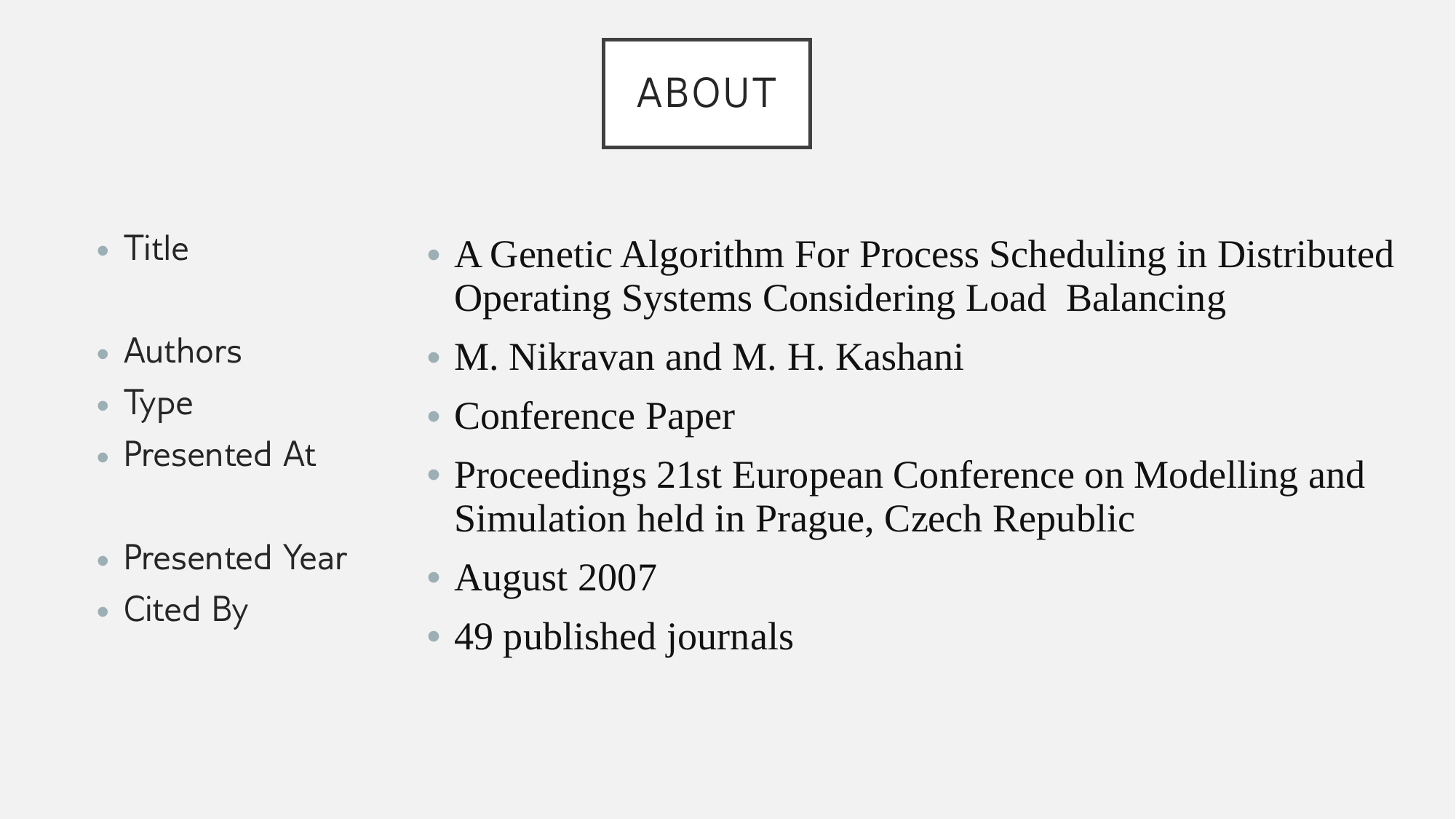

# about
Title

Authors
Type
Presented At

Presented Year
Cited By
A Genetic Algorithm For Process Scheduling in Distributed Operating Systems Considering Load  Balancing
M. Nikravan and M. H. Kashani
Conference Paper
Proceedings 21st European Conference on Modelling and Simulation held in Prague, Czech Republic
August 2007
49 published journals